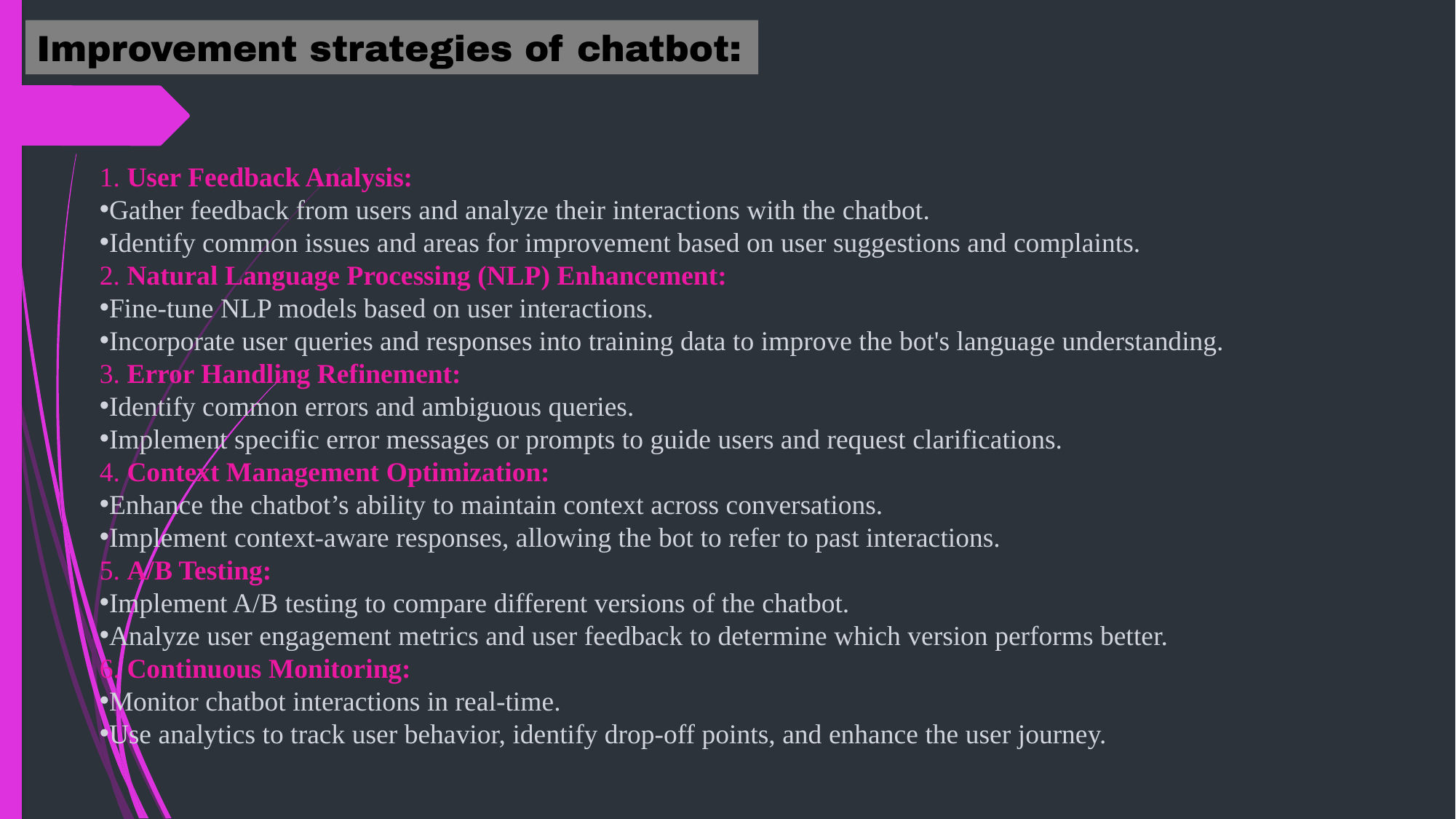

Improvement strategies of chatbot:
1. User Feedback Analysis:
Gather feedback from users and analyze their interactions with the chatbot.
Identify common issues and areas for improvement based on user suggestions and complaints.
2. Natural Language Processing (NLP) Enhancement:
Fine-tune NLP models based on user interactions.
Incorporate user queries and responses into training data to improve the bot's language understanding.
3. Error Handling Refinement:
Identify common errors and ambiguous queries.
Implement specific error messages or prompts to guide users and request clarifications.
4. Context Management Optimization:
Enhance the chatbot’s ability to maintain context across conversations.
Implement context-aware responses, allowing the bot to refer to past interactions.
5. A/B Testing:
Implement A/B testing to compare different versions of the chatbot.
Analyze user engagement metrics and user feedback to determine which version performs better.
6. Continuous Monitoring:
Monitor chatbot interactions in real-time.
Use analytics to track user behavior, identify drop-off points, and enhance the user journey.